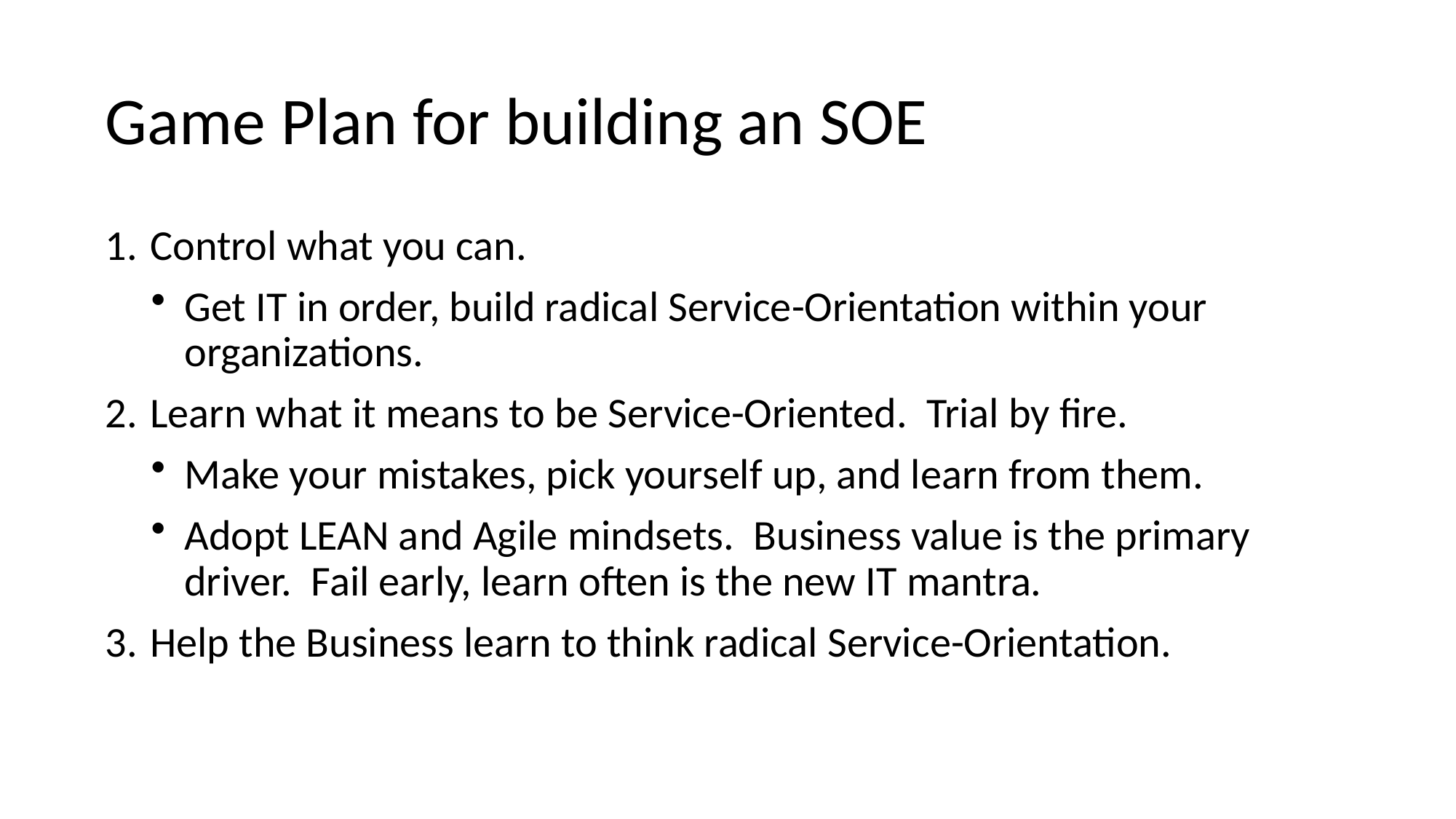

# Game Plan for building an SOE
Control what you can.
Get IT in order, build radical Service-Orientation within your organizations.
Learn what it means to be Service-Oriented.  Trial by fire.
Make your mistakes, pick yourself up, and learn from them.
Adopt LEAN and Agile mindsets.  Business value is the primary driver.  Fail early, learn often is the new IT mantra.
Help the Business learn to think radical Service-Orientation.
39